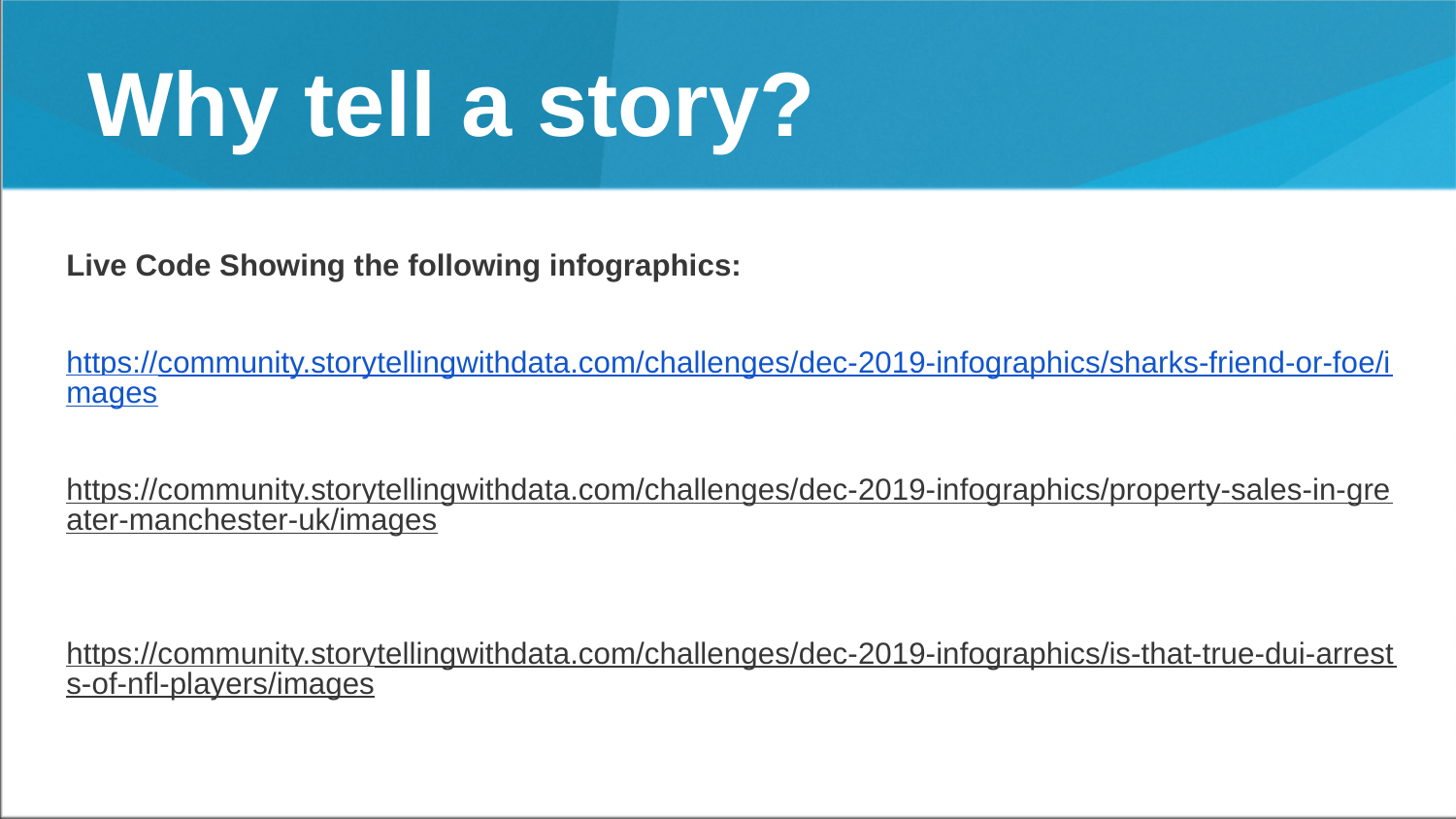

# Why tell a story?
Live Code Showing the following infographics:

https://community.storytellingwithdata.com/challenges/dec-2019-infographics/sharks-friend-or-foe/images

https://community.storytellingwithdata.com/challenges/dec-2019-infographics/property-sales-in-greater-manchester-uk/images

https://community.storytellingwithdata.com/challenges/dec-2019-infographics/is-that-true-dui-arrests-of-nfl-players/images